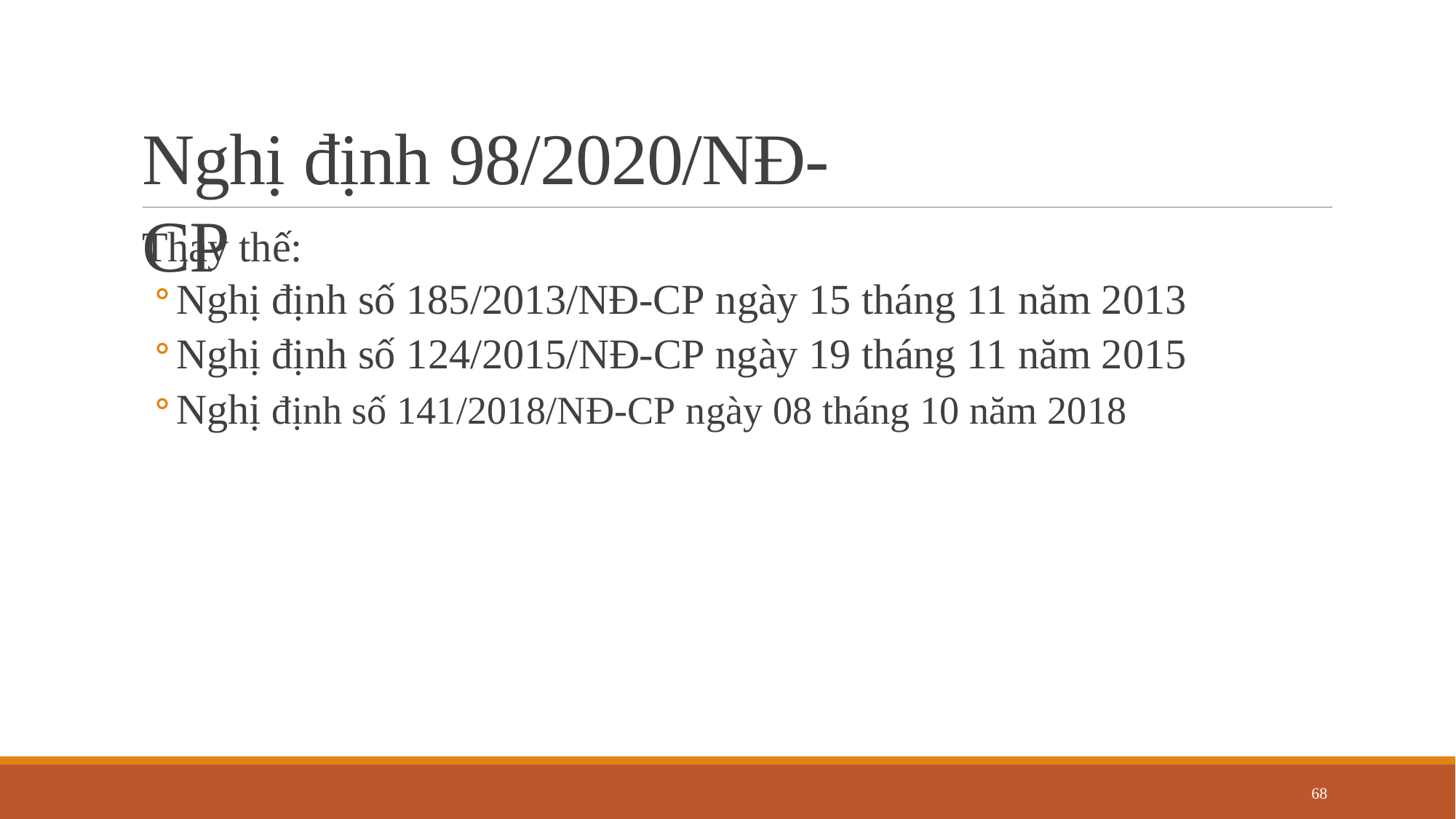

# Nghị định 98/2020/NĐ-CP
Thay thế:
Nghị định số 185/2013/NĐ-CP ngày 15 tháng 11 năm 2013
Nghị định số 124/2015/NĐ-CP ngày 19 tháng 11 năm 2015
Nghị định số 141/2018/NĐ-CP ngày 08 tháng 10 năm 2018
68